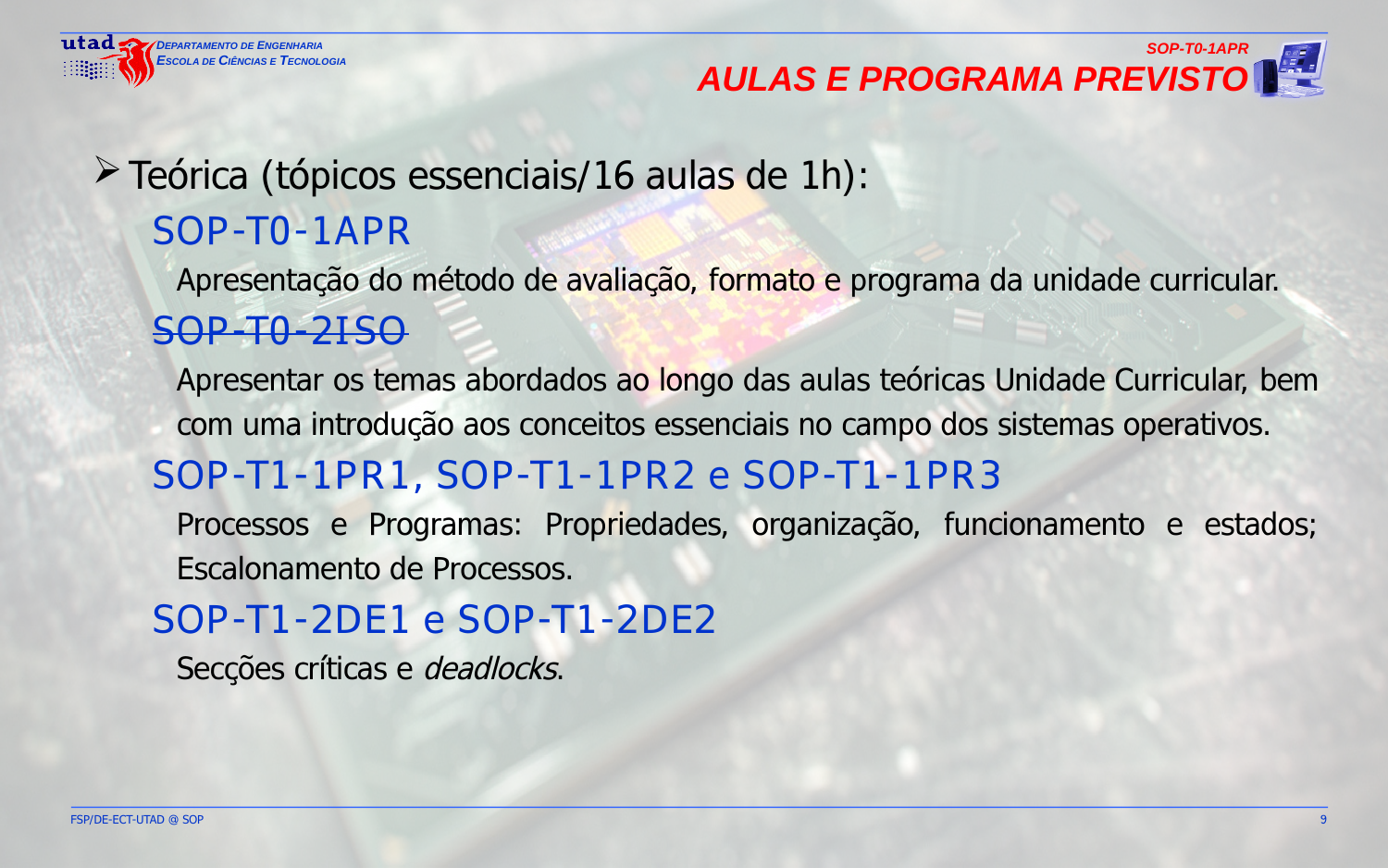

SOP-T0-1APR
Aulas e Programa Previsto
Teórica (tópicos essenciais/16 aulas de 1h):
SOP-T0-1APR
Apresentação do método de avaliação, formato e programa da unidade curricular.
SOP-T0-2ISO
Apresentar os temas abordados ao longo das aulas teóricas Unidade Curricular, bem com uma introdução aos conceitos essenciais no campo dos sistemas operativos.
SOP-T1-1PR1, SOP-T1-1PR2 e SOP-T1-1PR3
Processos e Programas: Propriedades, organização, funcionamento e estados; Escalonamento de Processos.
SOP-T1-2DE1 e SOP-T1-2DE2
Secções críticas e deadlocks.